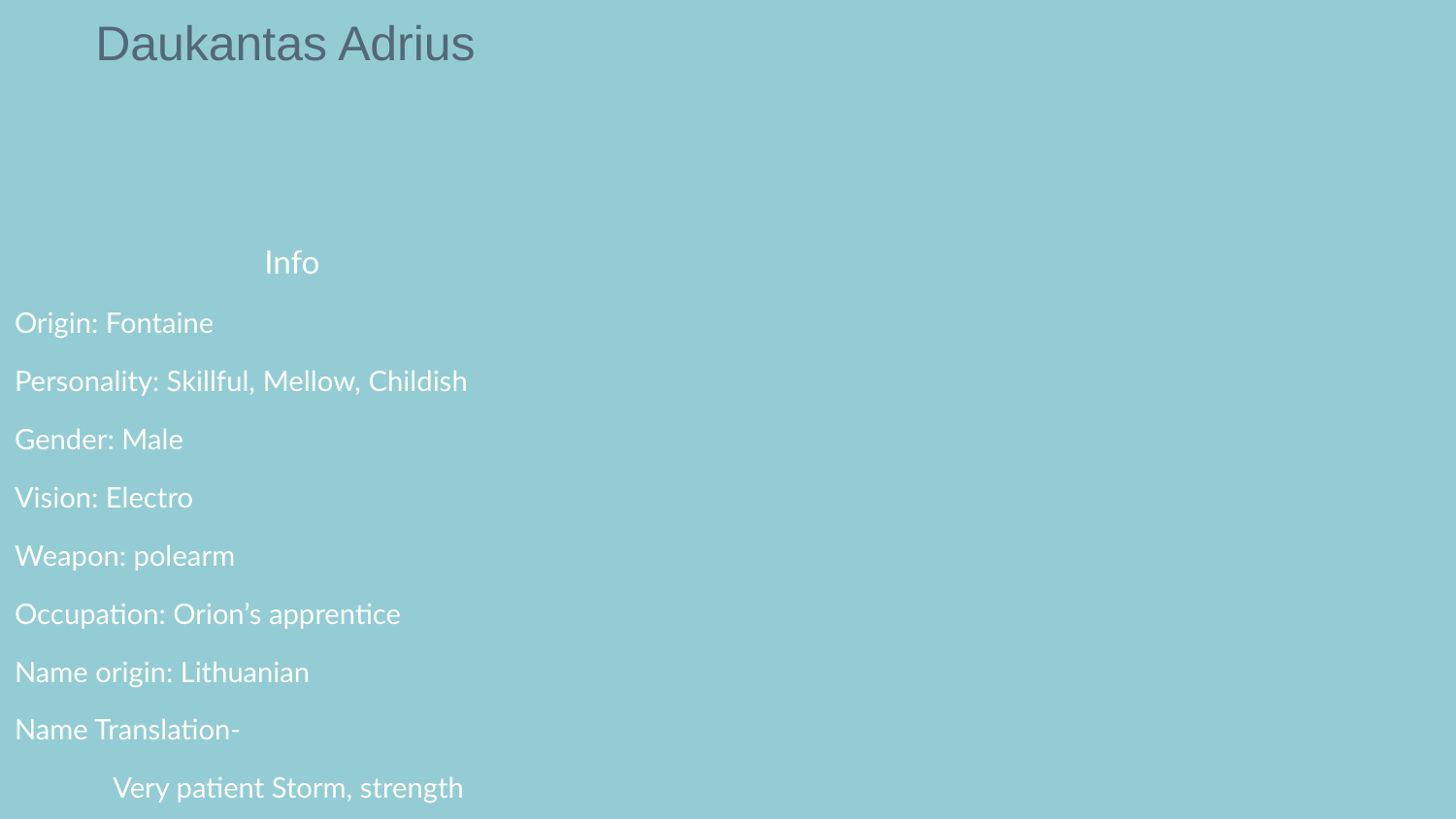

# Daukantas Adrius
Info
Origin: Fontaine
Personality: Skillful, Mellow, Childish
Gender: Male
Vision: Electro
Weapon: polearm
Occupation: Orion’s apprentice
Name origin: Lithuanian
Name Translation-
Very patient Storm, strength